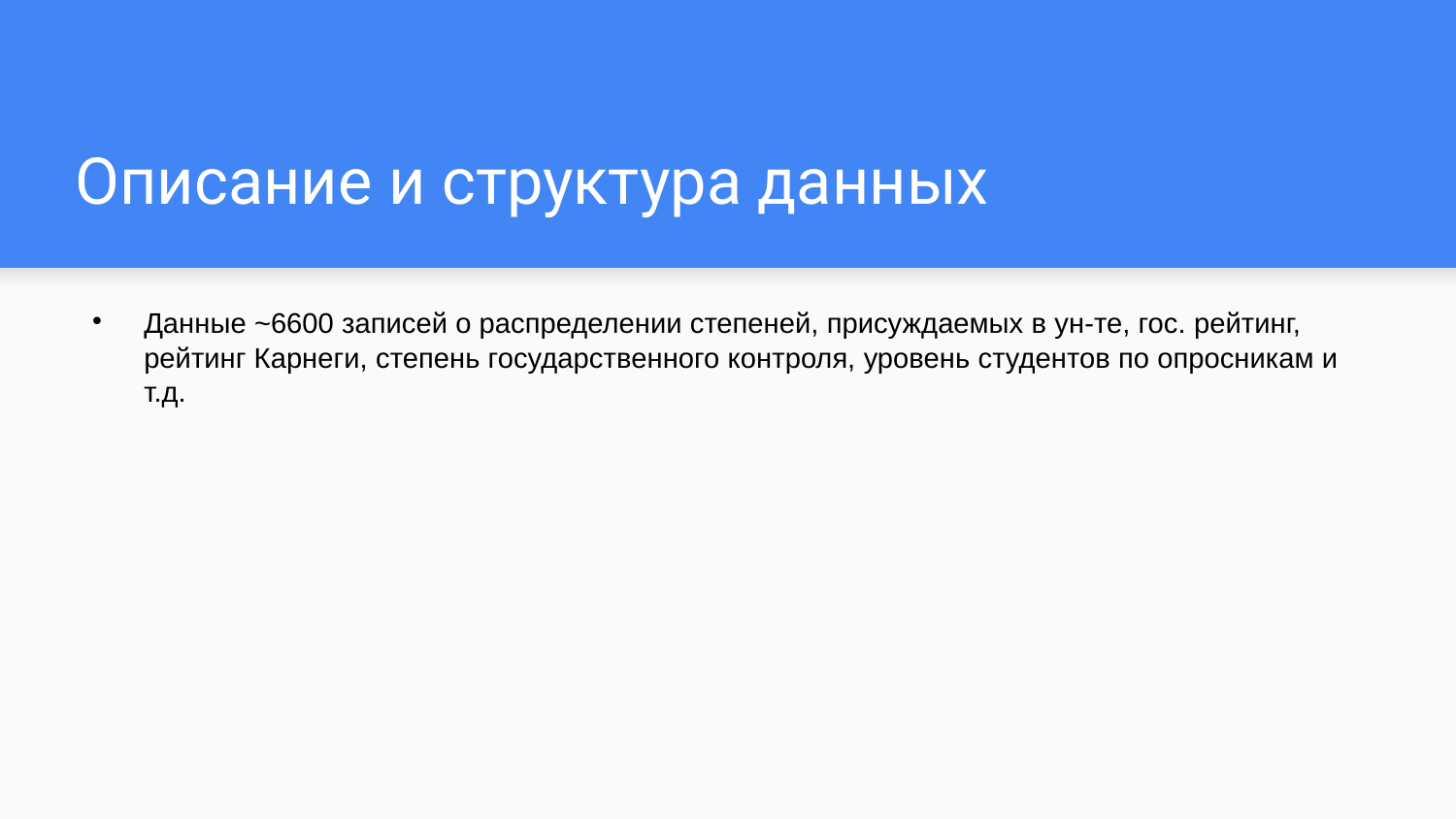

# Описание и структура данных
Данные ~6600 записей о распределении степеней, присуждаемых в ун-те, гос. рейтинг, рейтинг Карнеги, степень государственного контроля, уровень студентов по опросникам и т.д.